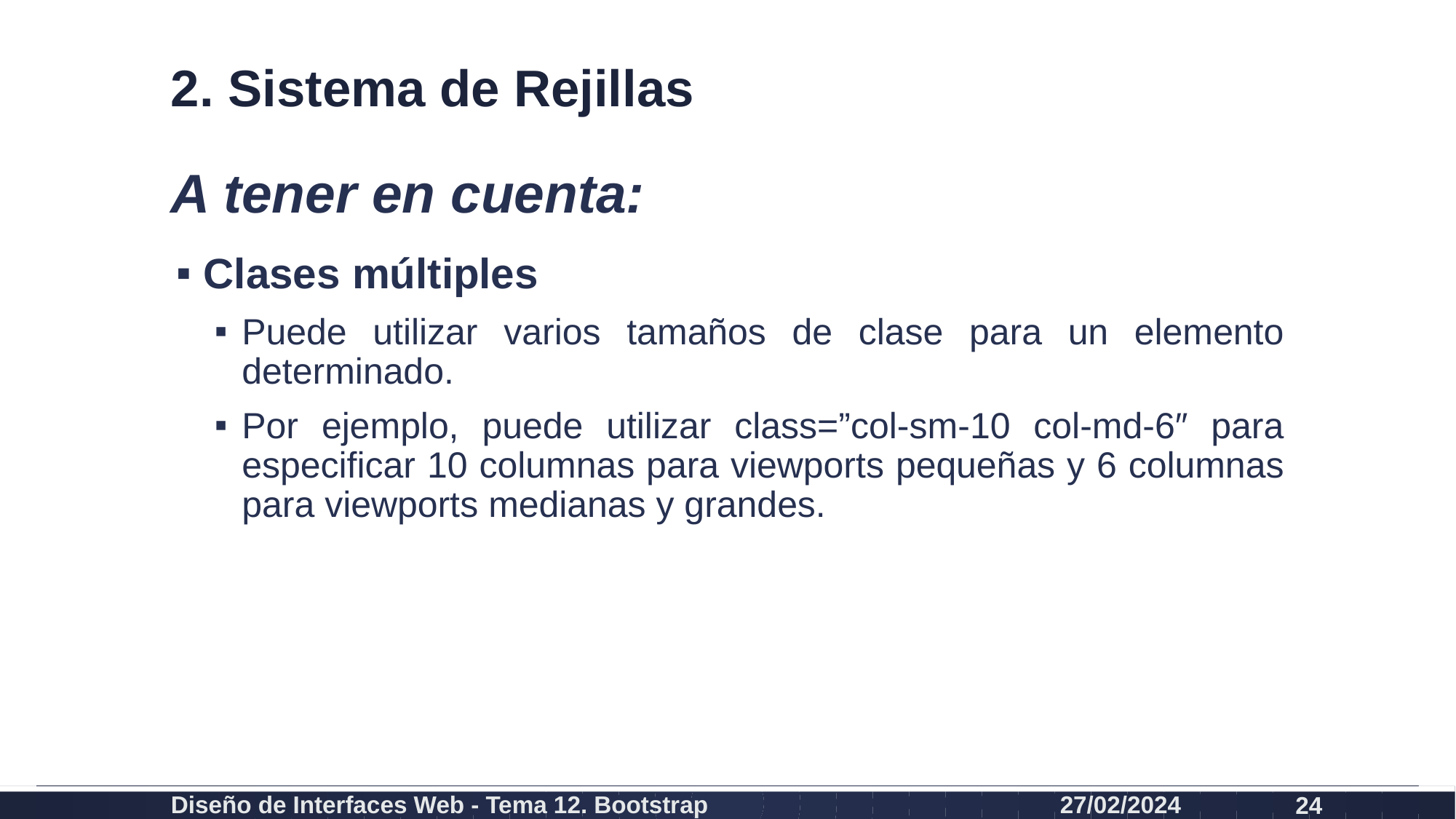

# 2. Sistema de Rejillas
A tener en cuenta:
Clases múltiples
Puede utilizar varios tamaños de clase para un elemento determinado.
Por ejemplo, puede utilizar class=”col-sm-10 col-md-6″ para especificar 10 columnas para viewports pequeñas y 6 columnas para viewports medianas y grandes.

Diseño de Interfaces Web - Tema 12. Bootstrap
27/02/2024
24